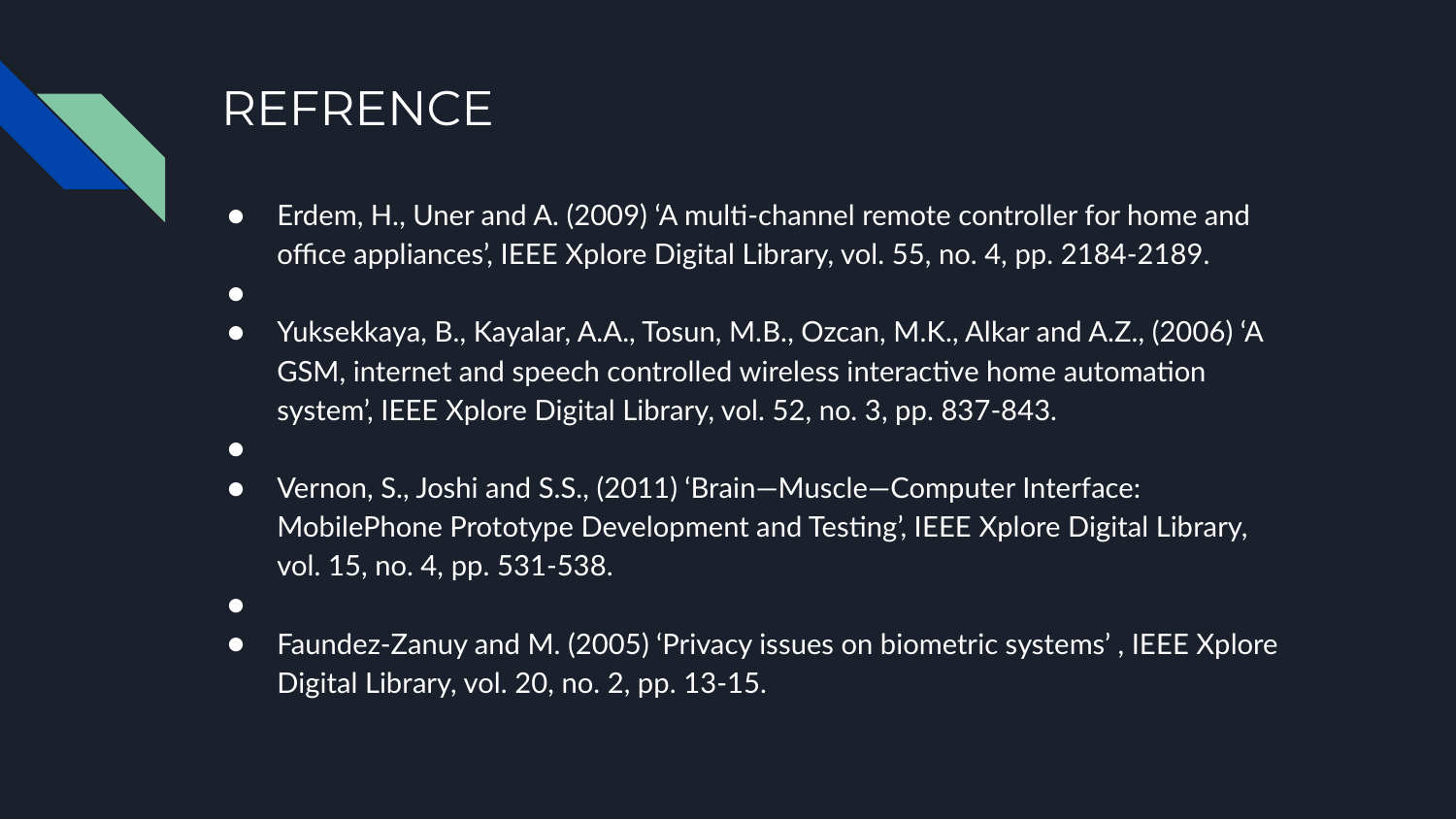

# REFRENCE
Erdem, H., Uner and A. (2009) ‘A multi-channel remote controller for home and office appliances’, IEEE Xplore Digital Library, vol. 55, no. 4, pp. 2184-2189.

Yuksekkaya, B., Kayalar, A.A., Tosun, M.B., Ozcan, M.K., Alkar and A.Z., (2006) ‘A GSM, internet and speech controlled wireless interactive home automation system’, IEEE Xplore Digital Library, vol. 52, no. 3, pp. 837-843.

Vernon, S., Joshi and S.S., (2011) ‘Brain—Muscle—Computer Interface: MobilePhone Prototype Development and Testing’, IEEE Xplore Digital Library, vol. 15, no. 4, pp. 531-538.

Faundez-Zanuy and M. (2005) ‘Privacy issues on biometric systems’ , IEEE Xplore Digital Library, vol. 20, no. 2, pp. 13-15.